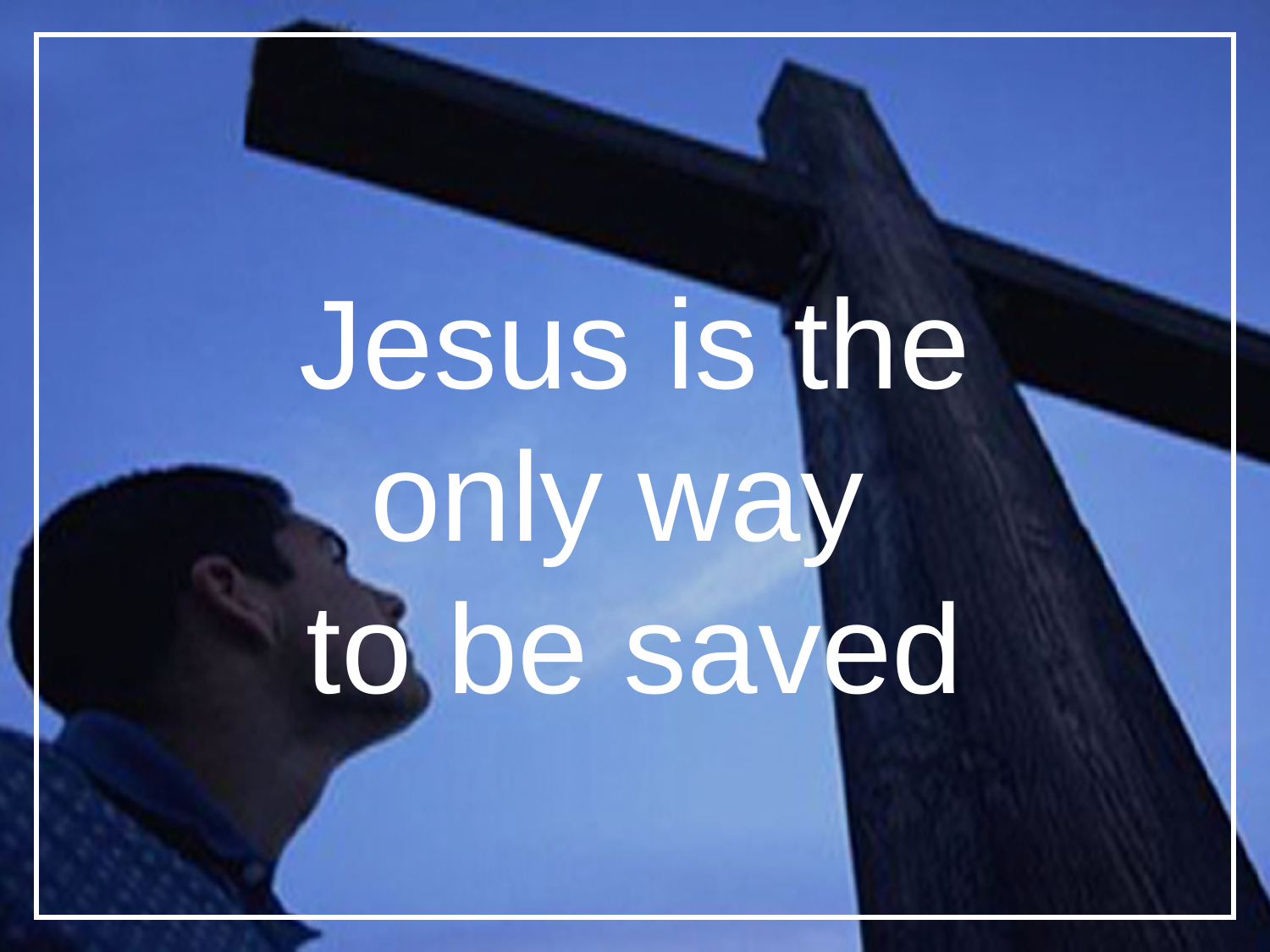

# Jesus is the only way
to be saved